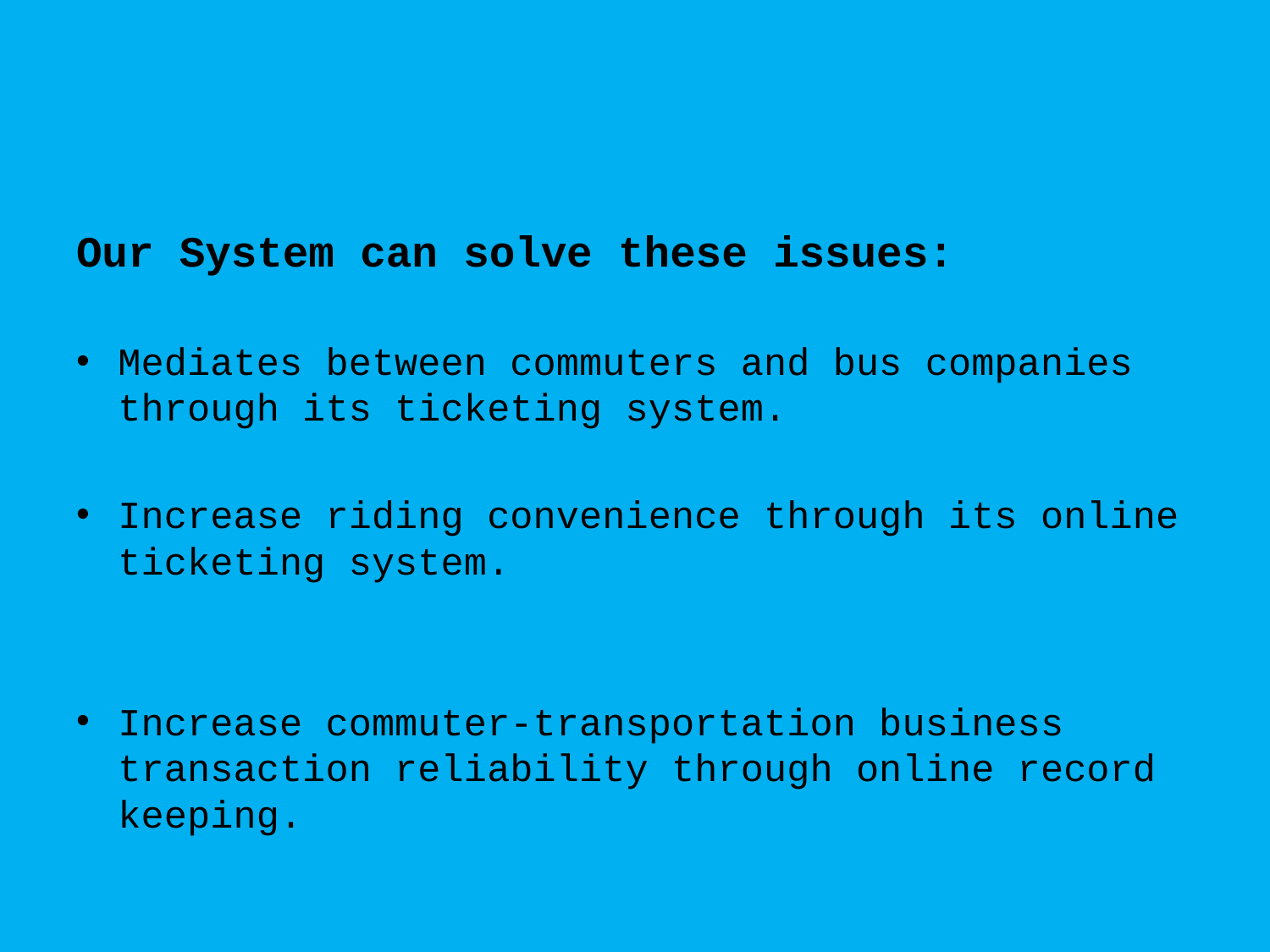

#
Our System can solve these issues:

Mediates between commuters and bus companies through its ticketing system.

Increase riding convenience through its online ticketing system.

Increase commuter-transportation business transaction reliability through online record keeping.